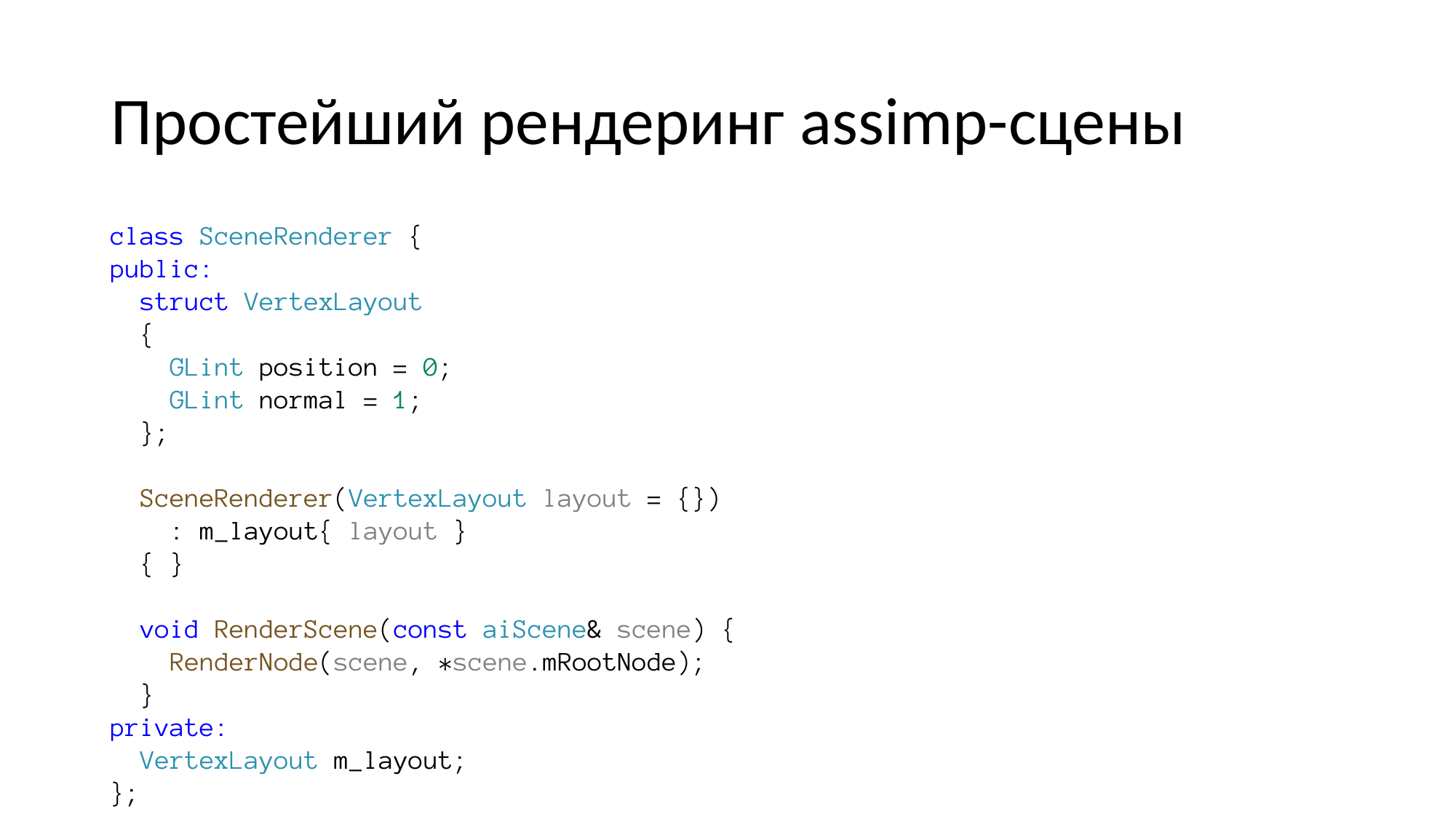

# Простейший рендеринг assimp-сцены
class SceneRenderer {
public:
  struct VertexLayout
  {
    GLint position = 0;
    GLint normal = 1;
  };
  SceneRenderer(VertexLayout layout = {})
    : m_layout{ layout }
  { }
  void RenderScene(const aiScene& scene) {
    RenderNode(scene, *scene.mRootNode);
  }
private:
  VertexLayout m_layout;
};